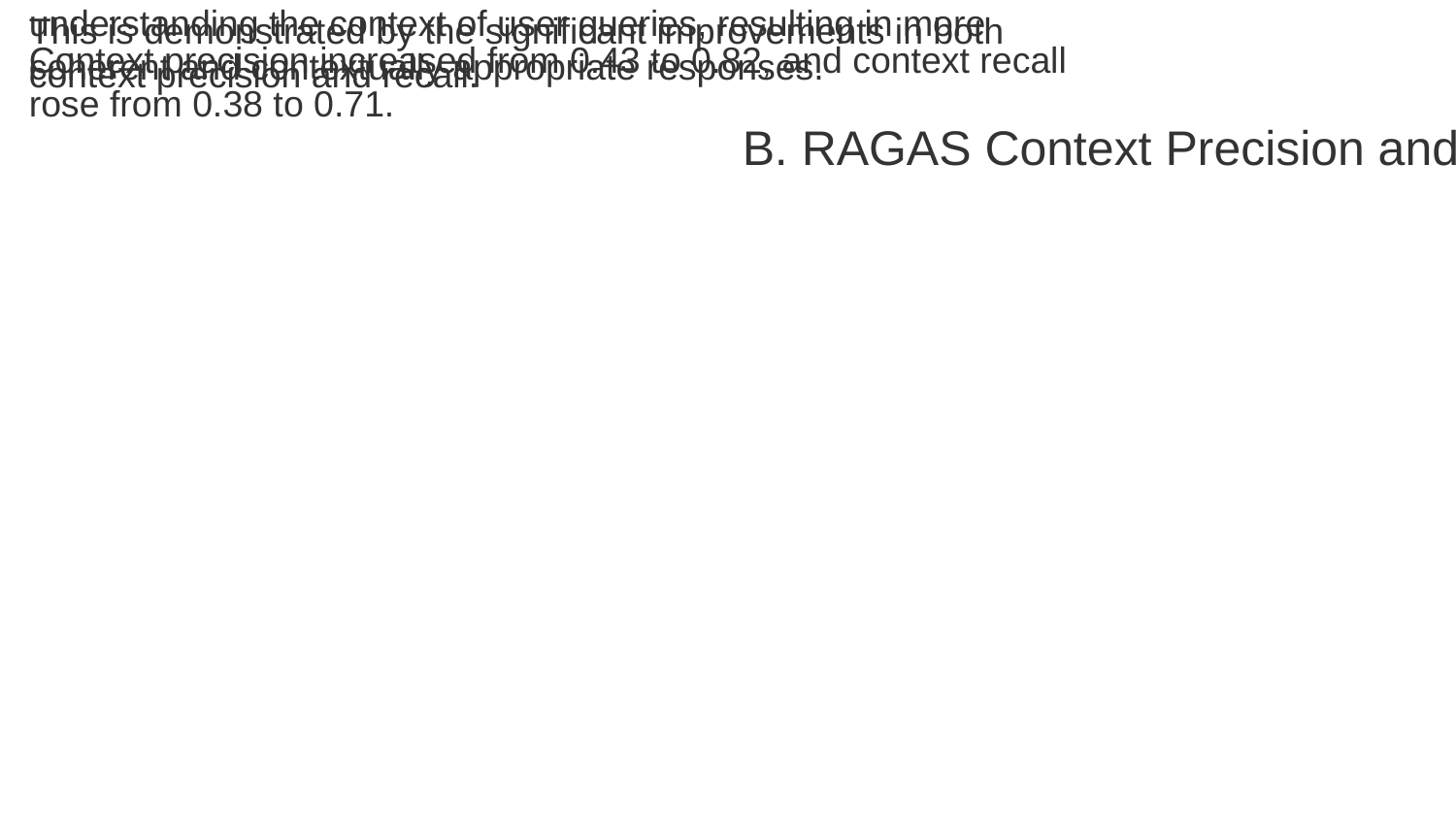

The RAG-enhanced model excels at maintaining and understanding the context of user queries, resulting in more coherent and contextually appropriate responses.
This is demonstrated by the significant improvements in both context precision and recall.
Context precision increased from 0.43 to 0.82, and context recall rose from 0.38 to 0.71.
B. RAGAS Context Precision and Recall